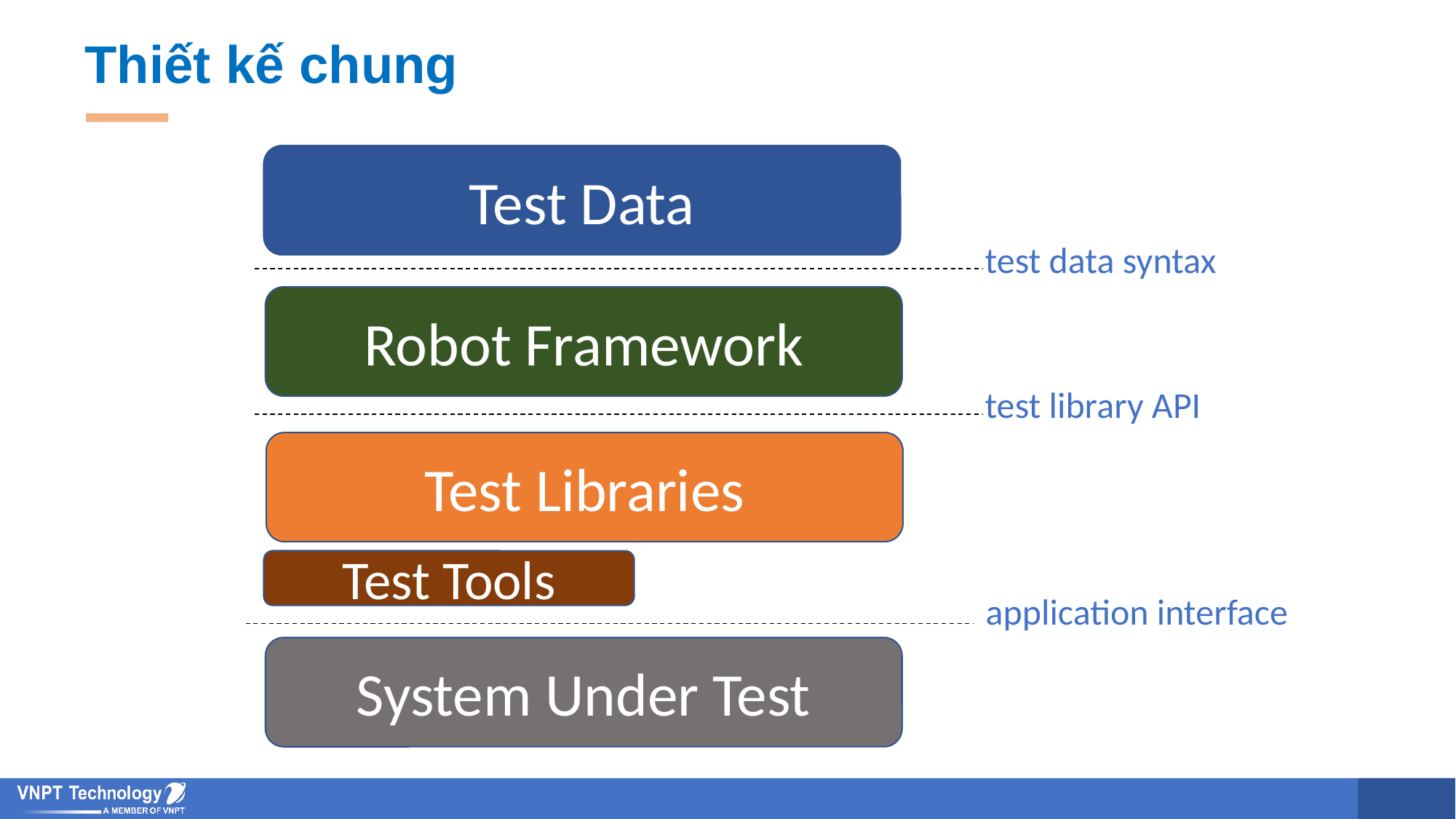

# Thiết kế chung
Test Data
test data syntax
Robot Framework
test library API
Test Libraries
Test Tools
application interface
System Under Test